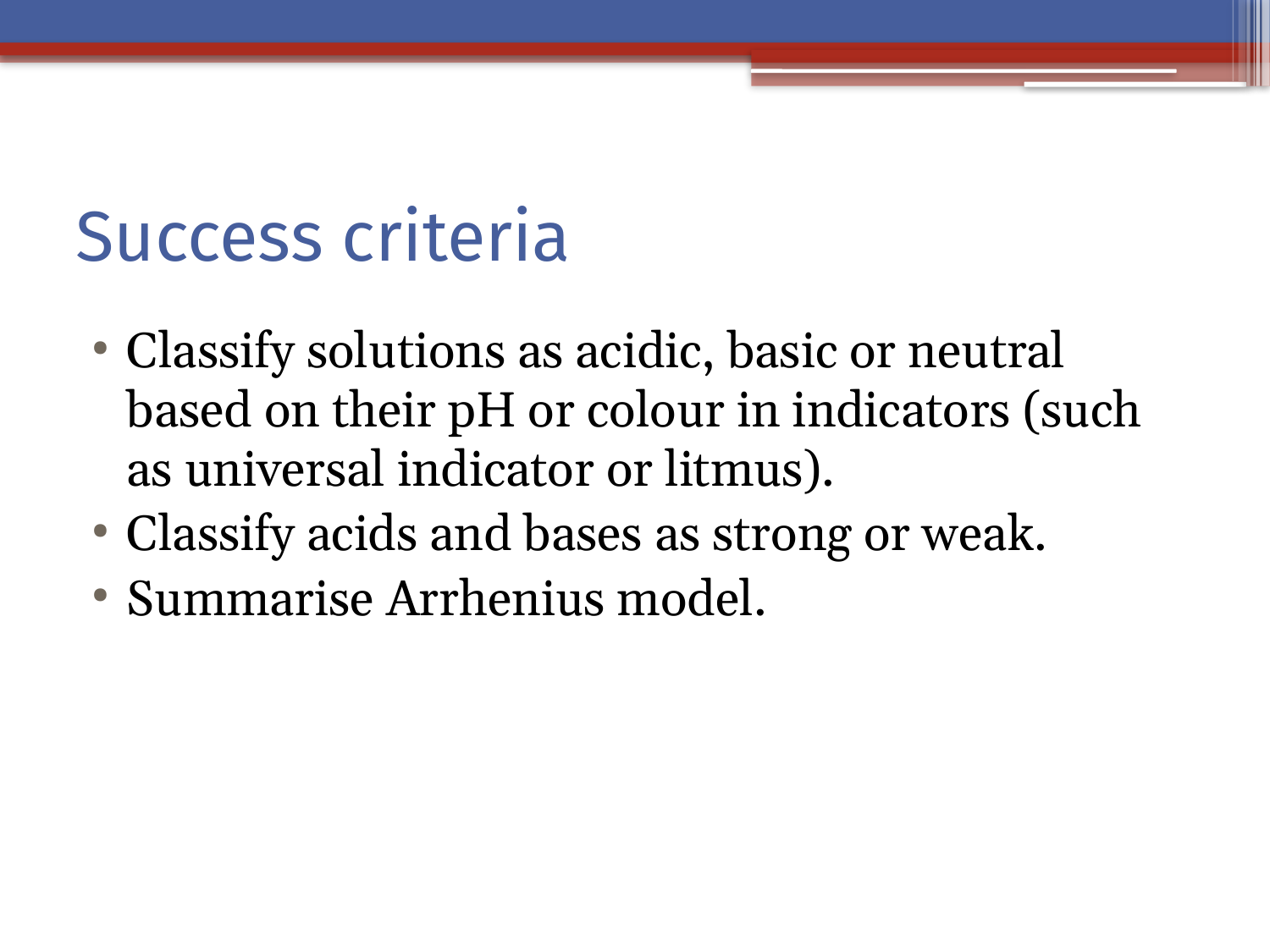

# Success criteria
Classify solutions as acidic, basic or neutral based on their pH or colour in indicators (such as universal indicator or litmus).
Classify acids and bases as strong or weak.
Summarise Arrhenius model.